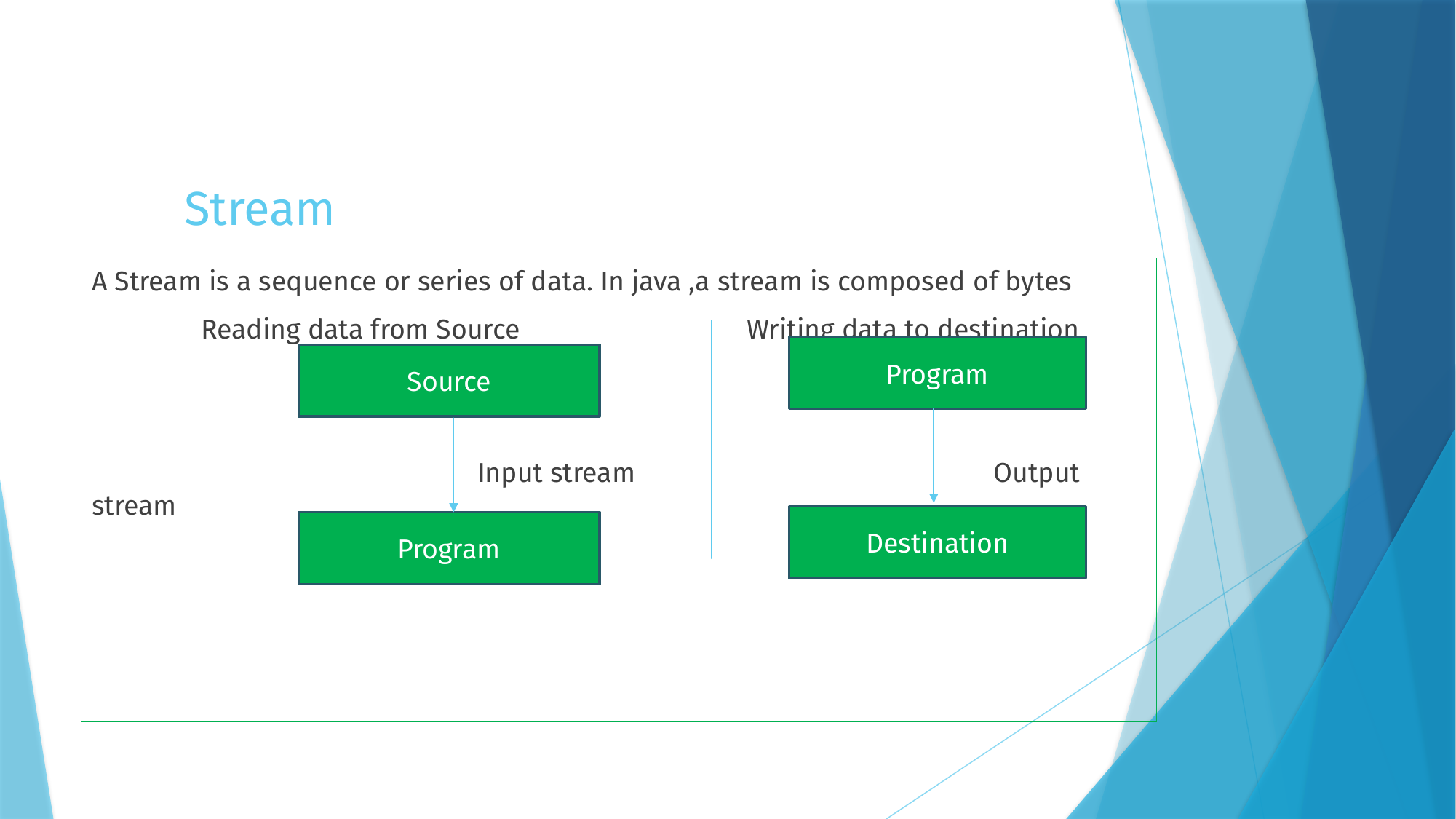

# Stream
A Stream is a sequence or series of data. In java ,a stream is composed of bytes
	Reading data from Source			Writing data to destination

                                                     Input stream			                   Output stream

Program
Source
Destination
Program